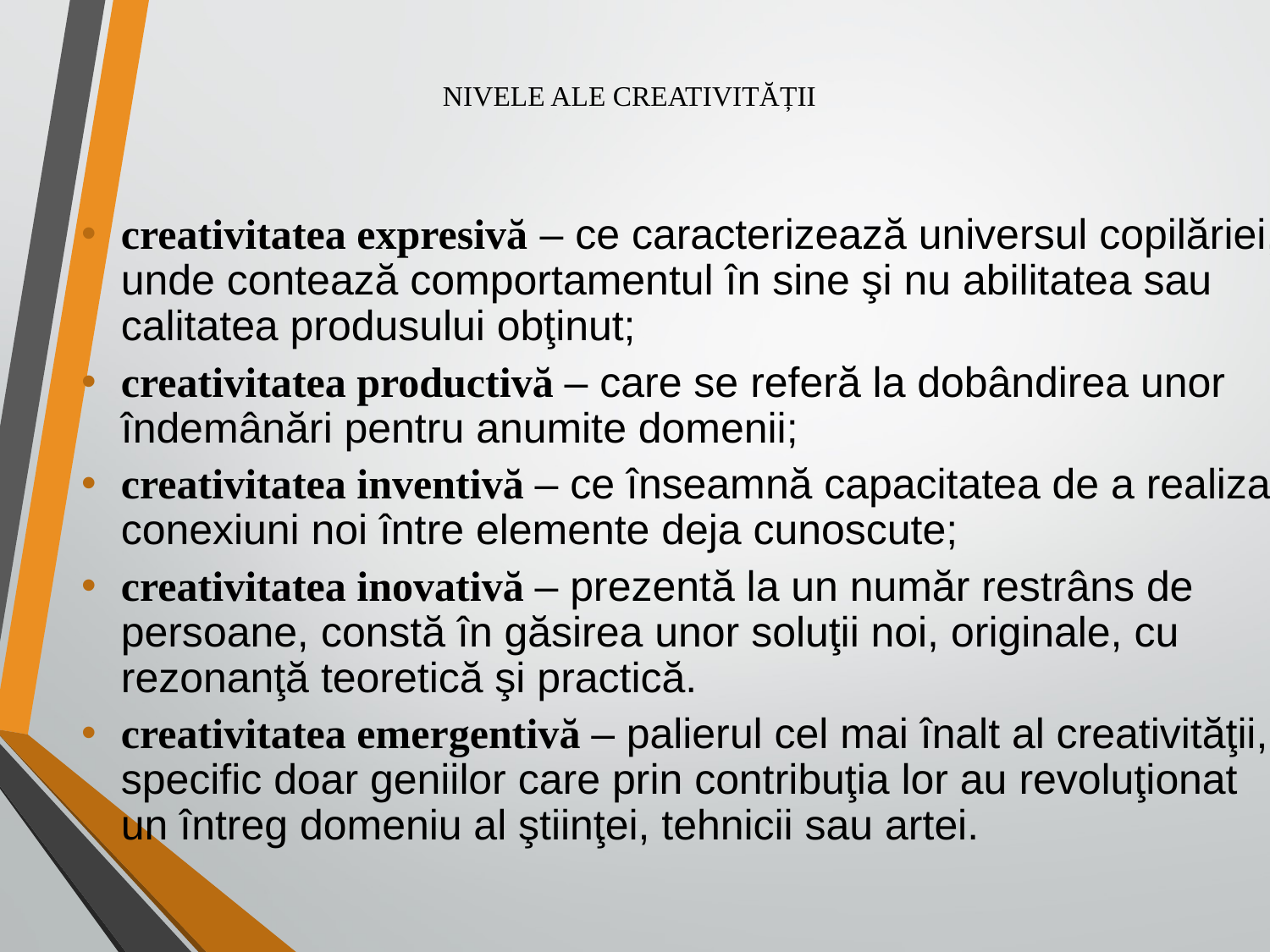

NIVELE ALE CREATIVITĂȚII
creativitatea expresivă – ce caracterizează universul copilăriei, unde contează comportamentul în sine şi nu abilitatea sau calitatea produsului obţinut;
creativitatea productivă – care se referă la dobândirea unor îndemânări pentru anumite domenii;
creativitatea inventivă – ce înseamnă capacitatea de a realiza conexiuni noi între elemente deja cunoscute;
creativitatea inovativă – prezentă la un număr restrâns de persoane, constă în găsirea unor soluţii noi, originale, cu rezonanţă teoretică şi practică.
creativitatea emergentivă – palierul cel mai înalt al creativităţii, specific doar geniilor care prin contribuţia lor au revoluţionat un întreg domeniu al ştiinţei, tehnicii sau artei.